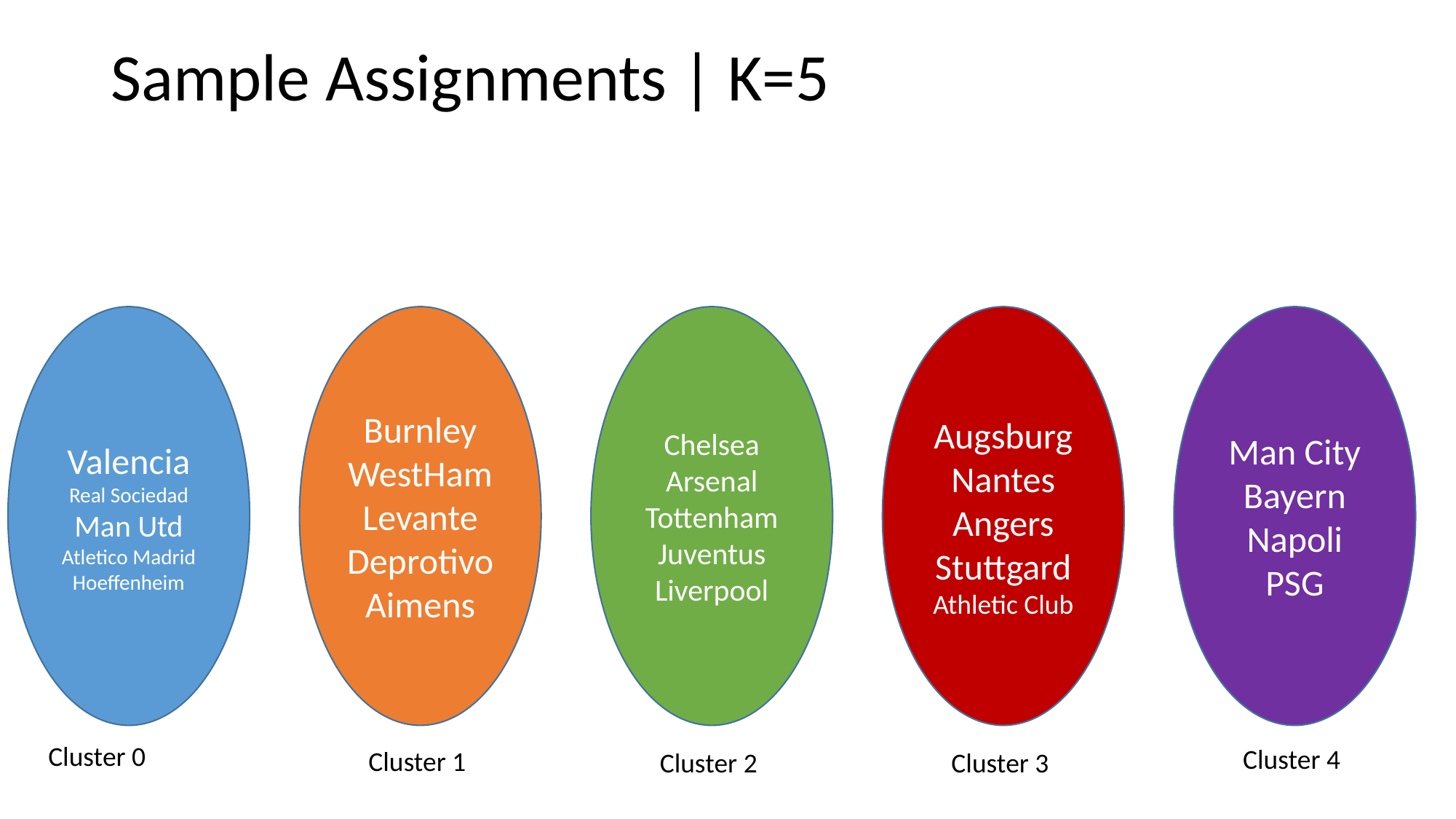

# Sample Assignments | K=5
Valencia
Real Sociedad
Man Utd
Atletico Madrid
Hoeffenheim
Burnley
WestHam
Levante
Deprotivo
Aimens
Chelsea
Arsenal
Tottenham
Juventus
Liverpool
Augsburg
Nantes
Angers
Stuttgard
Athletic Club
Man City
Bayern
Napoli
PSG
Cluster 0
Cluster 4
Cluster 1
Cluster 2
Cluster 3